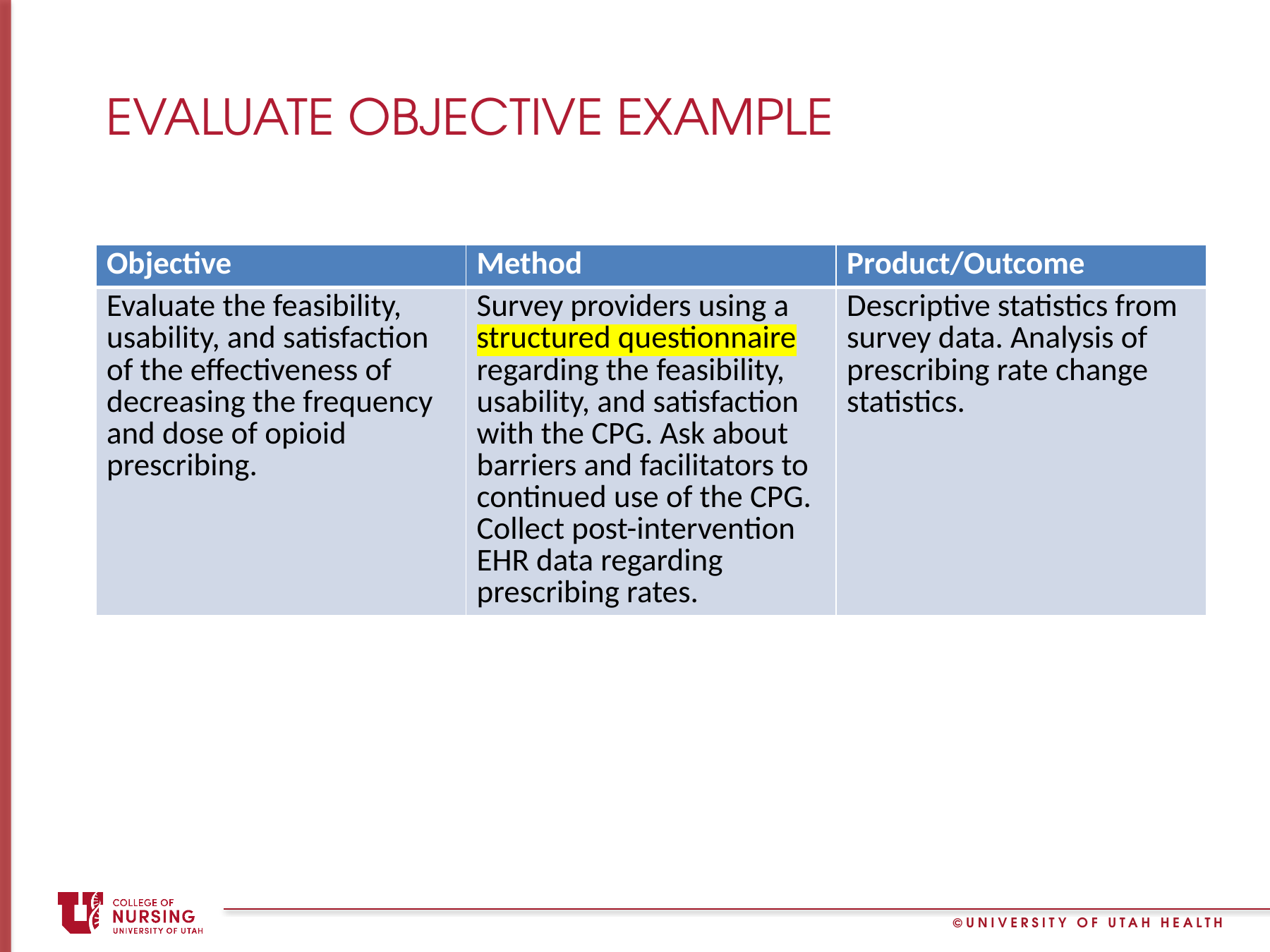

# evaluate objective example
| Objective | Method | Product/Outcome |
| --- | --- | --- |
| Evaluate the feasibility, usability, and satisfaction of the effectiveness of decreasing the frequency and dose of opioid prescribing. | Survey providers using a structured questionnaire regarding the feasibility, usability, and satisfaction with the CPG. Ask about barriers and facilitators to continued use of the CPG. Collect post-intervention EHR data regarding prescribing rates. | Descriptive statistics from survey data. Analysis of prescribing rate change statistics. |